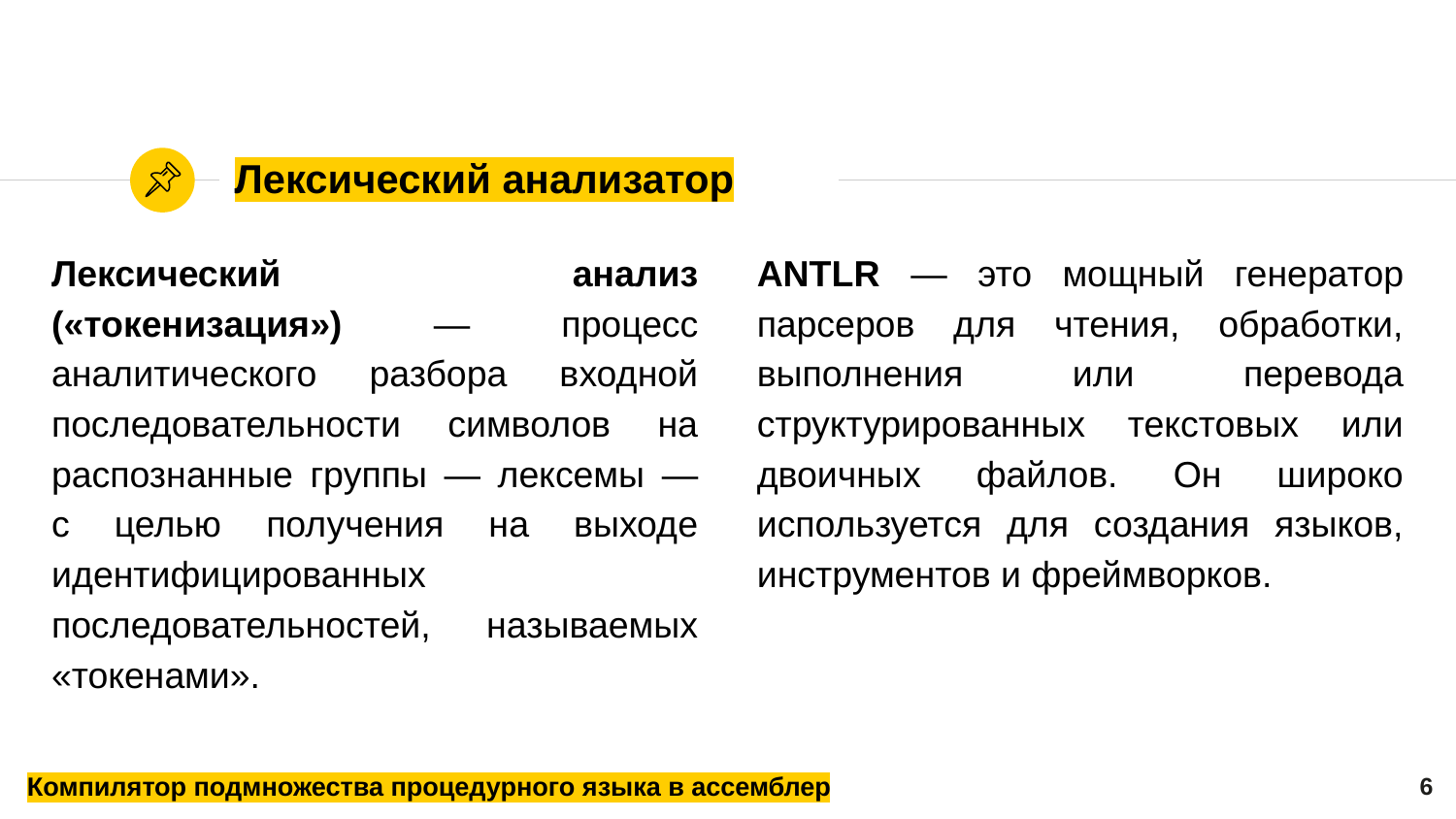

# Лексический анализатор

Лексический анализ («токенизация») — процесс аналитического разбора входной последовательности символов на распознанные группы — лексемы — с целью получения на выходе идентифицированных последовательностей, называемых «токенами».
ANTLR — это мощный генератор парсеров для чтения, обработки, выполнения или перевода структурированных текстовых или двоичных файлов. Он широко используется для создания языков, инструментов и фреймворков.
Компилятор подмножества процедурного языка в ассемблер
6